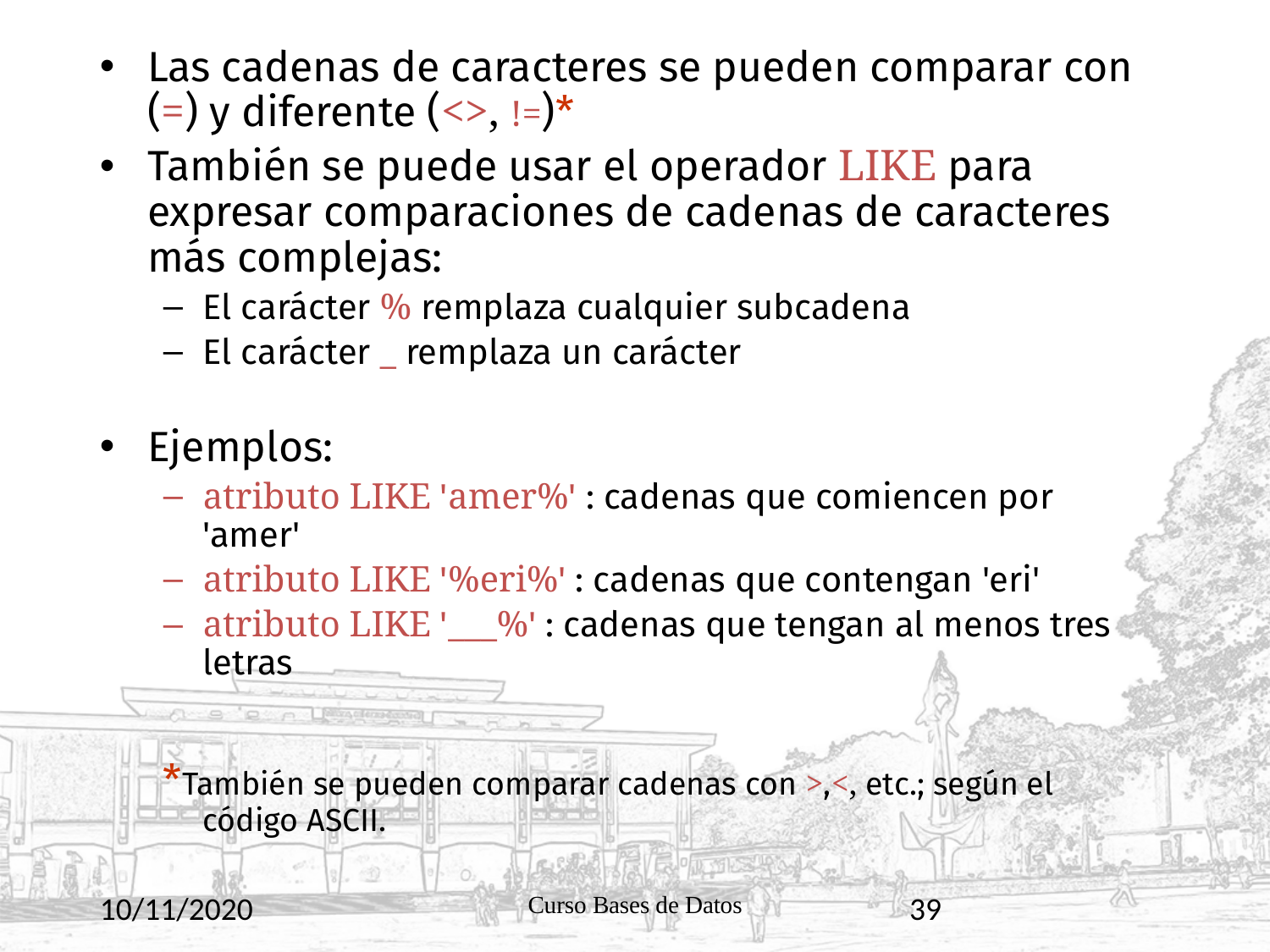

Las cadenas de caracteres se pueden comparar con (=) y diferente (<>, !=)*
También se puede usar el operador LIKE para expresar comparaciones de cadenas de caracteres más complejas:
El carácter % remplaza cualquier subcadena
El carácter _ remplaza un carácter

Ejemplos:
atributo LIKE 'amer%' : cadenas que comiencen por 'amer'
atributo LIKE '%eri%' : cadenas que contengan 'eri'
atributo LIKE '___%' : cadenas que tengan al menos tres letras

*También se pueden comparar cadenas con >,<, etc.; según el código ASCII.
10/11/2020
Curso Bases de Datos
39